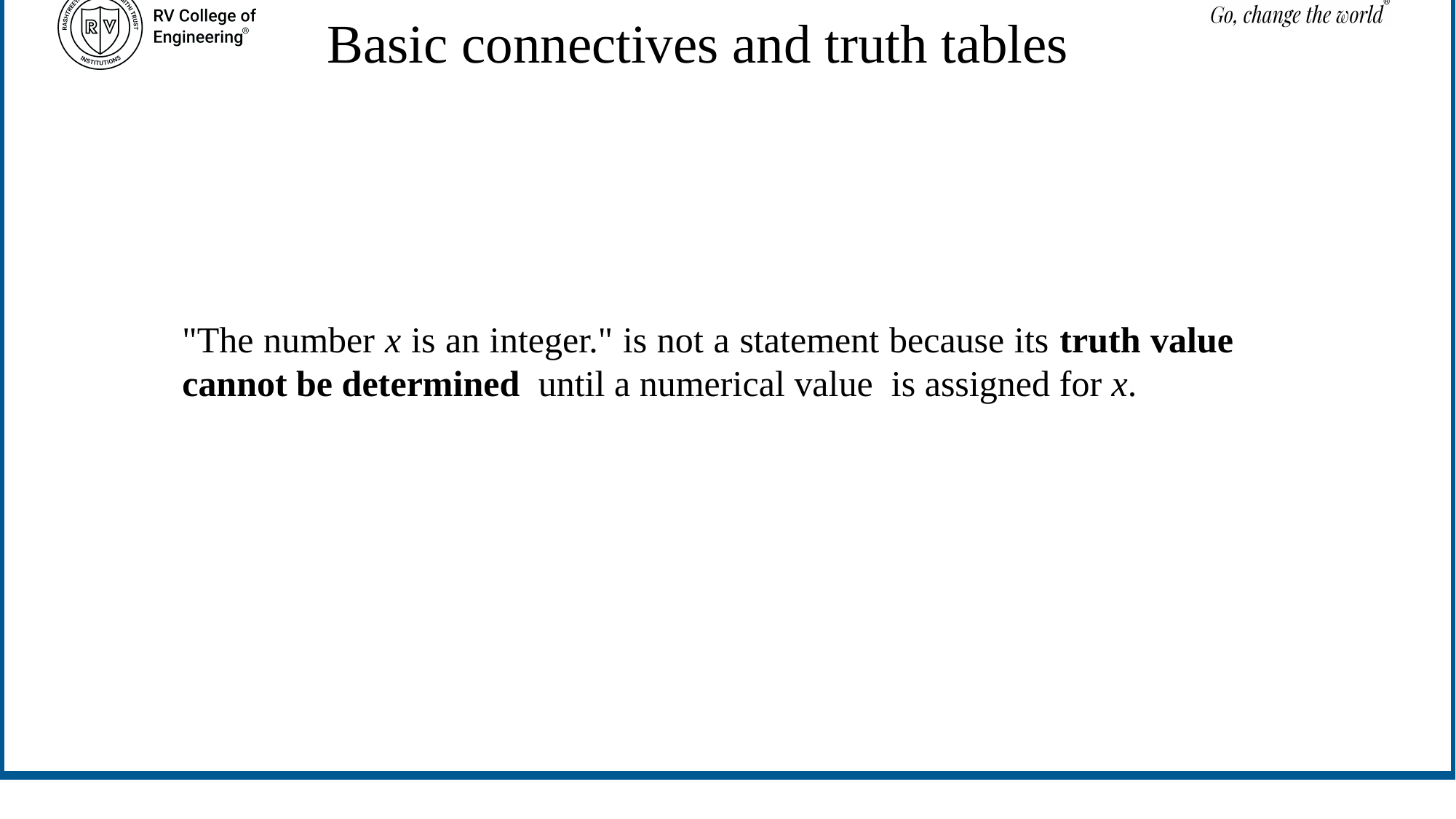

Basic connectives and truth tables
"The number x is an integer." is not a statement because its truth value cannot be determined  until a numerical value  is assigned for x.